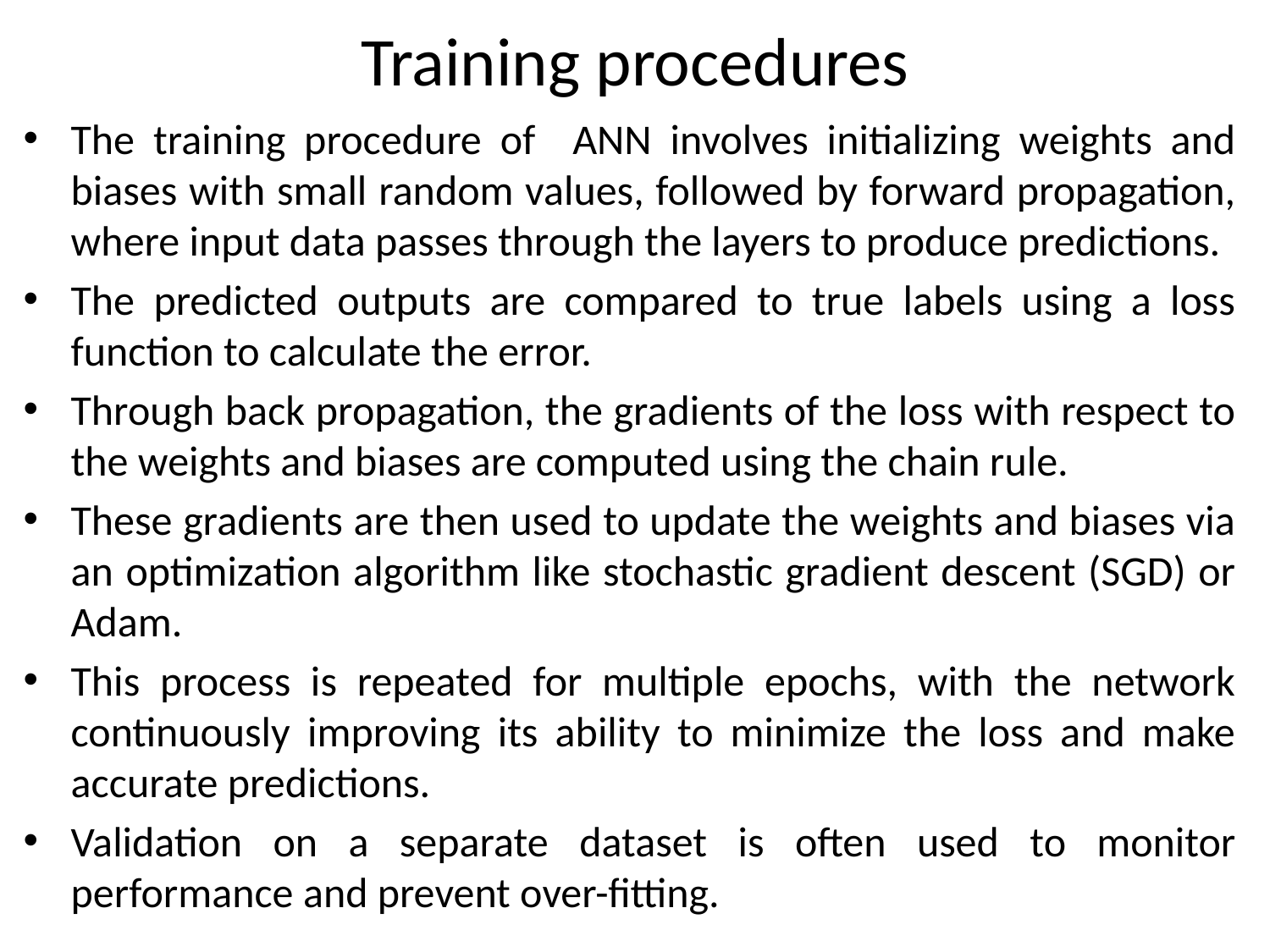

# Training procedures
The training procedure of  ANN involves initializing weights and biases with small random values, followed by forward propagation, where input data passes through the layers to produce predictions.
The predicted outputs are compared to true labels using a loss function to calculate the error.
Through back propagation, the gradients of the loss with respect to the weights and biases are computed using the chain rule.
These gradients are then used to update the weights and biases via an optimization algorithm like stochastic gradient descent (SGD) or Adam.
This process is repeated for multiple epochs, with the network continuously improving its ability to minimize the loss and make accurate predictions.
Validation on a separate dataset is often used to monitor performance and prevent over-fitting.